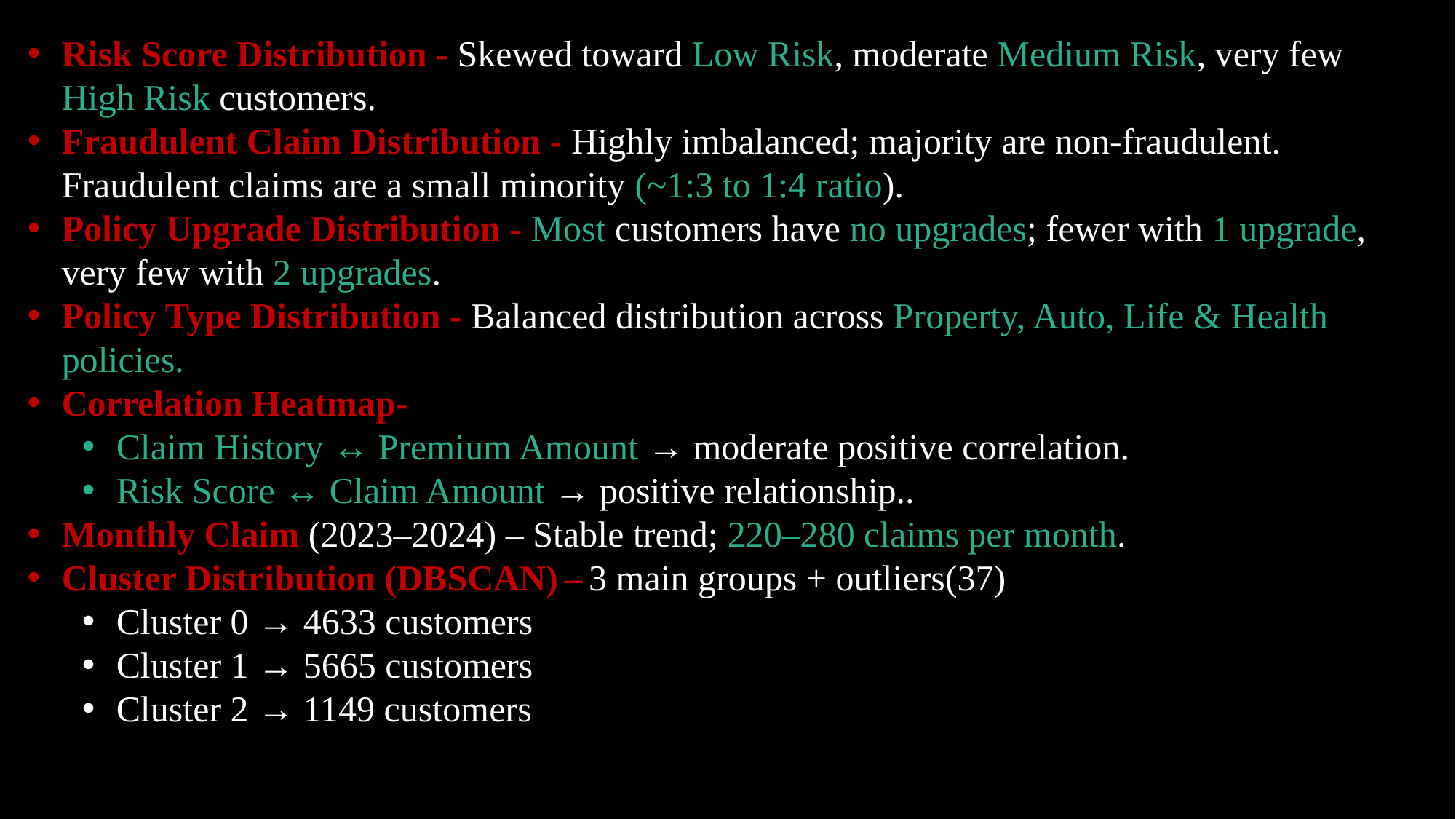

Risk Score Distribution - Skewed toward Low Risk, moderate Medium Risk, very few High Risk customers.
Fraudulent Claim Distribution - Highly imbalanced; majority are non-fraudulent. Fraudulent claims are a small minority (~1:3 to 1:4 ratio).
Policy Upgrade Distribution - Most customers have no upgrades; fewer with 1 upgrade, very few with 2 upgrades.
Policy Type Distribution - Balanced distribution across Property, Auto, Life & Health policies.
Correlation Heatmap-
Claim History ↔ Premium Amount → moderate positive correlation.
Risk Score ↔ Claim Amount → positive relationship..
Monthly Claim (2023–2024) – Stable trend; 220–280 claims per month.
Cluster Distribution (DBSCAN) – 3 main groups + outliers(37)
Cluster 0 → 4633 customers
Cluster 1 → 5665 customers
Cluster 2 → 1149 customers

.